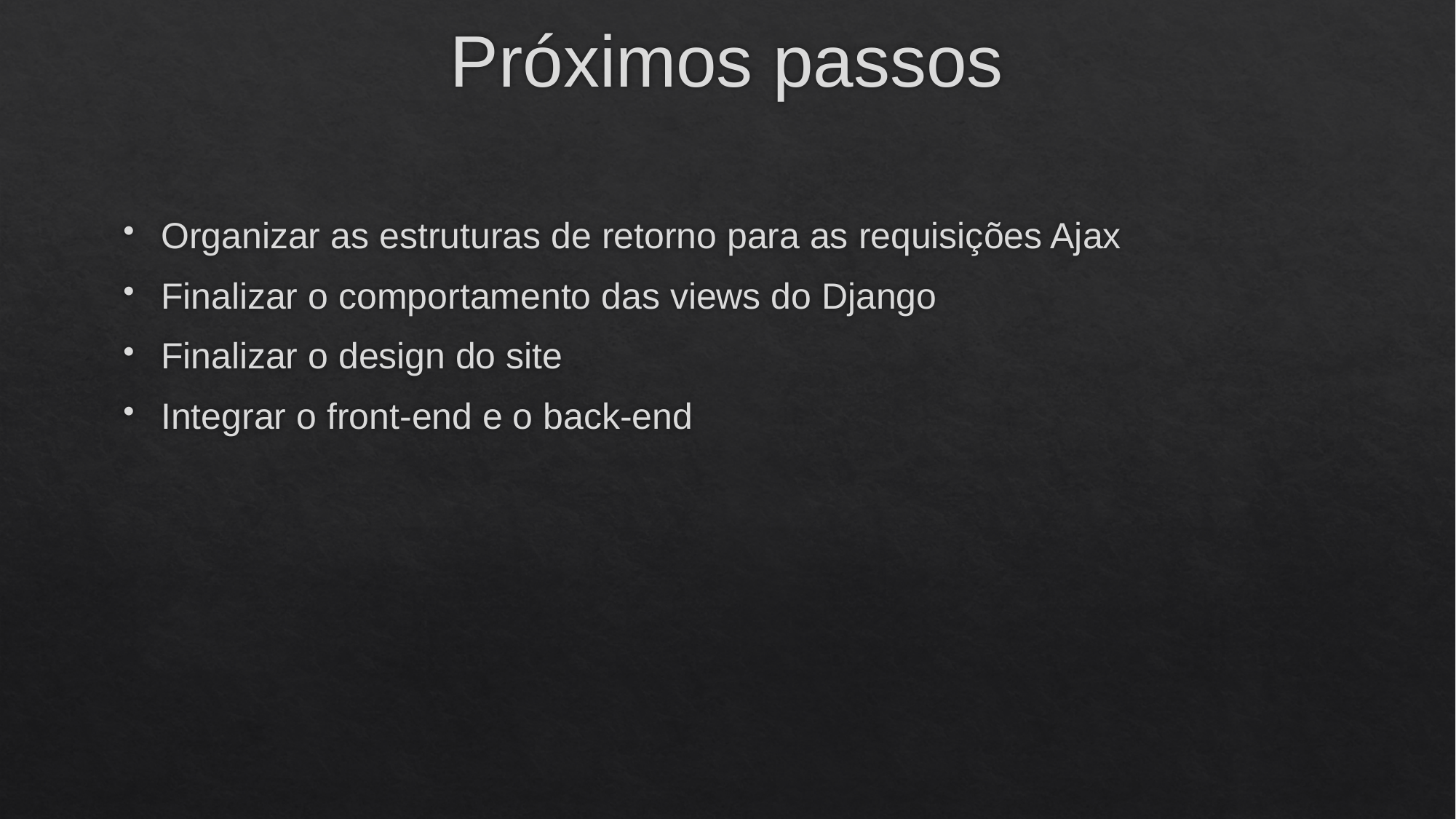

# Próximos passos
Organizar as estruturas de retorno para as requisições Ajax
Finalizar o comportamento das views do Django
Finalizar o design do site
Integrar o front-end e o back-end